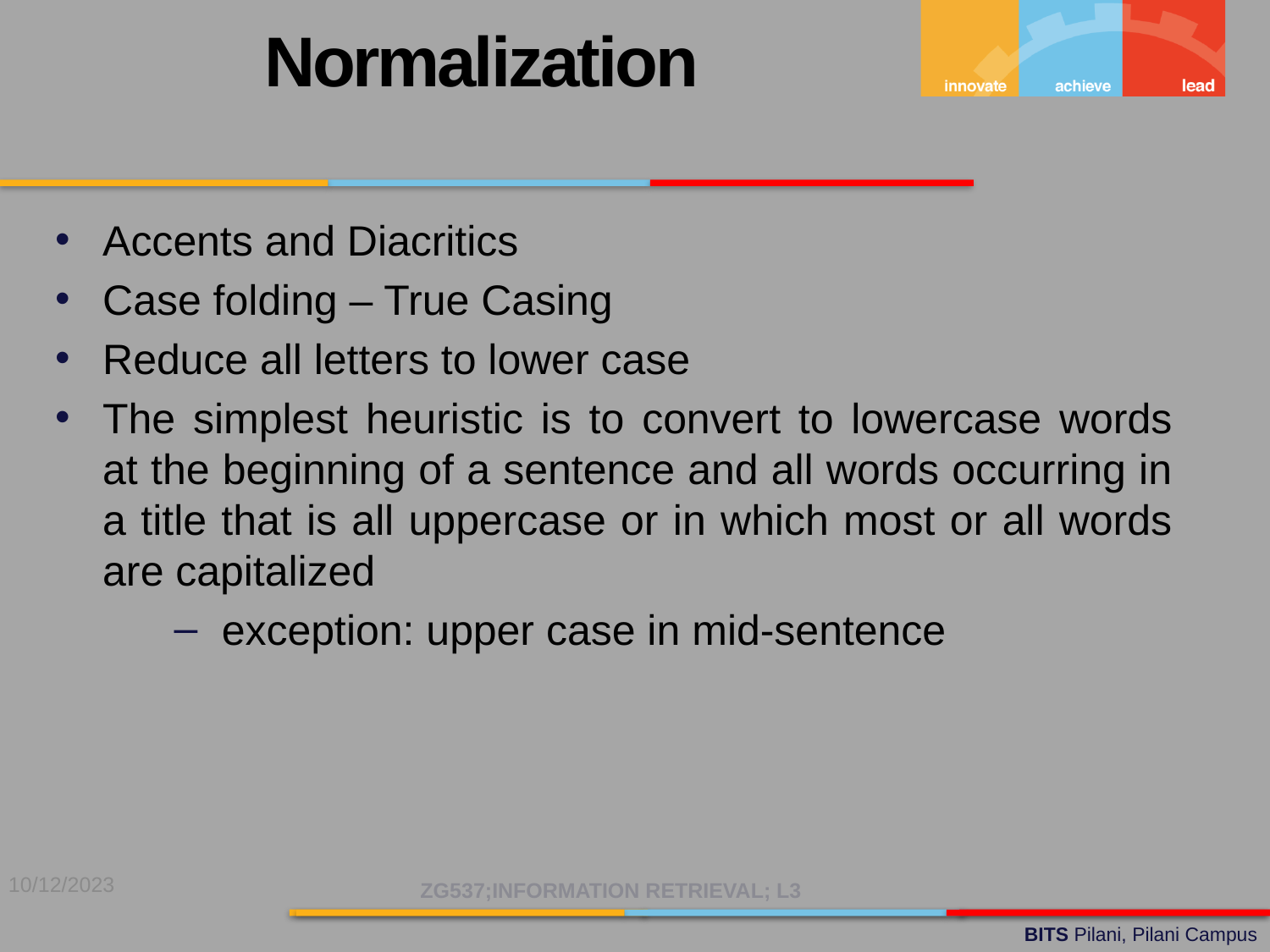

Normalization

Accents and Diacritics
Case folding – True Casing
Reduce all letters to lower case
The simplest heuristic is to convert to lowercase words at the beginning of a sentence and all words occurring in a title that is all uppercase or in which most or all words are capitalized
exception: upper case in mid-sentence

10/12/2023
ZG537;INFORMATION RETRIEVAL; L3